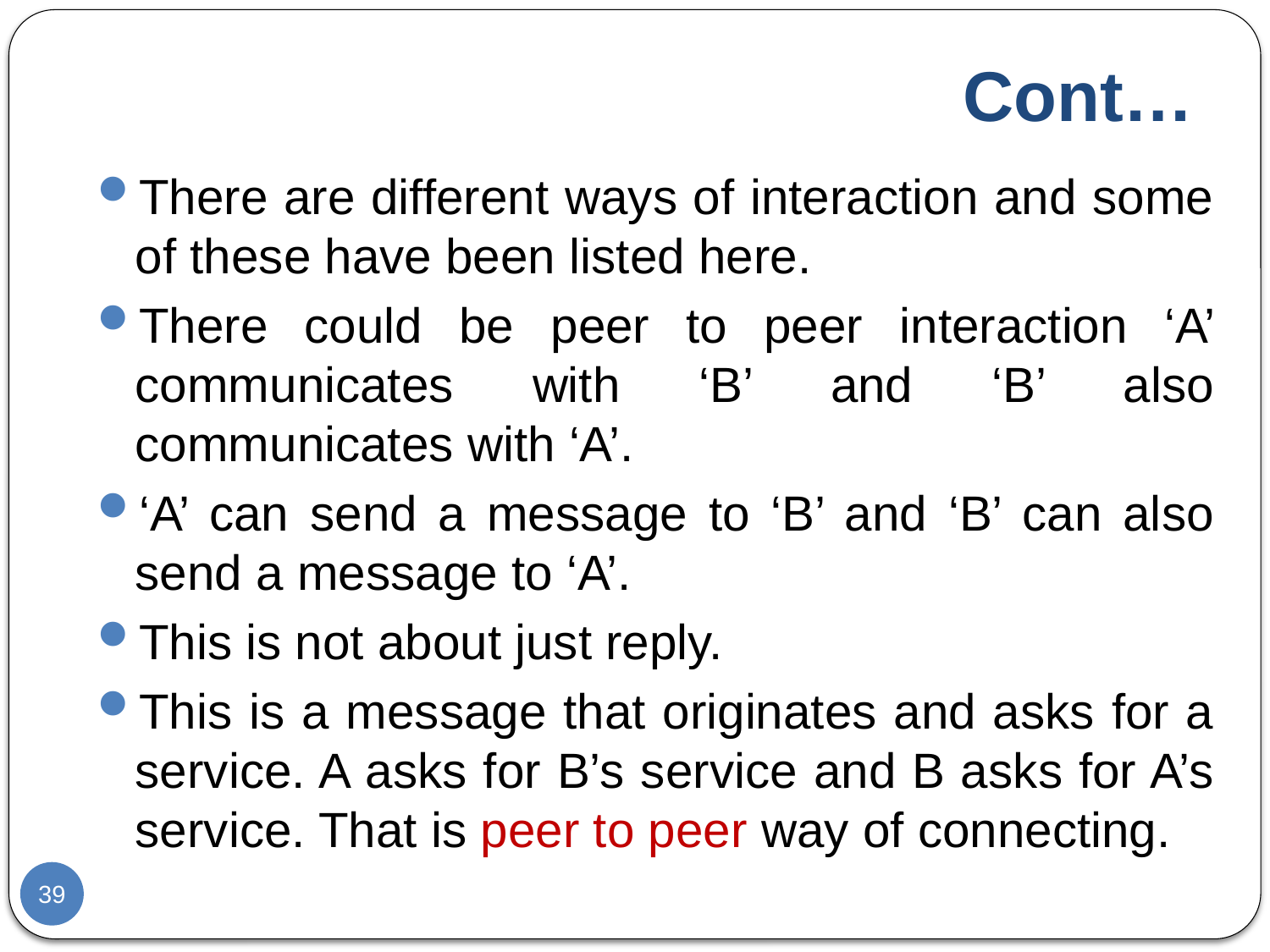

# Cont…
There are different ways of interaction and some of these have been listed here.
There could be peer to peer interaction ‘A’ communicates with ‘B’ and ‘B’ also communicates with ‘A’.
‘A’ can send a message to ‘B’ and ‘B’ can also send a message to ‘A’.
This is not about just reply.
This is a message that originates and asks for a service. A asks for B’s service and B asks for A’s service. That is peer to peer way of connecting.
39